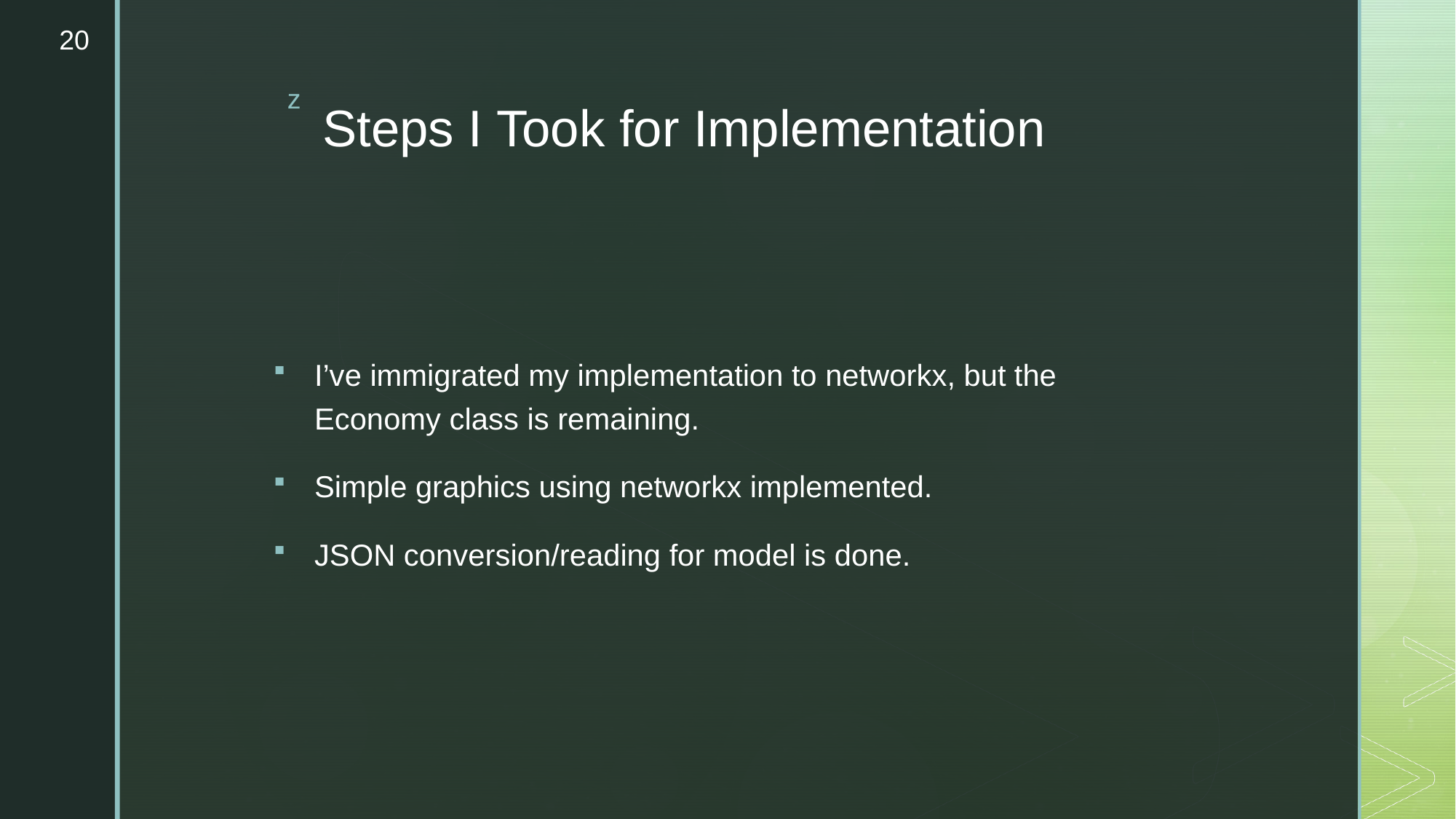

20
# Steps I Took for Implementation
I’ve immigrated my implementation to networkx, but the Economy class is remaining.
Simple graphics using networkx implemented.
JSON conversion/reading for model is done.